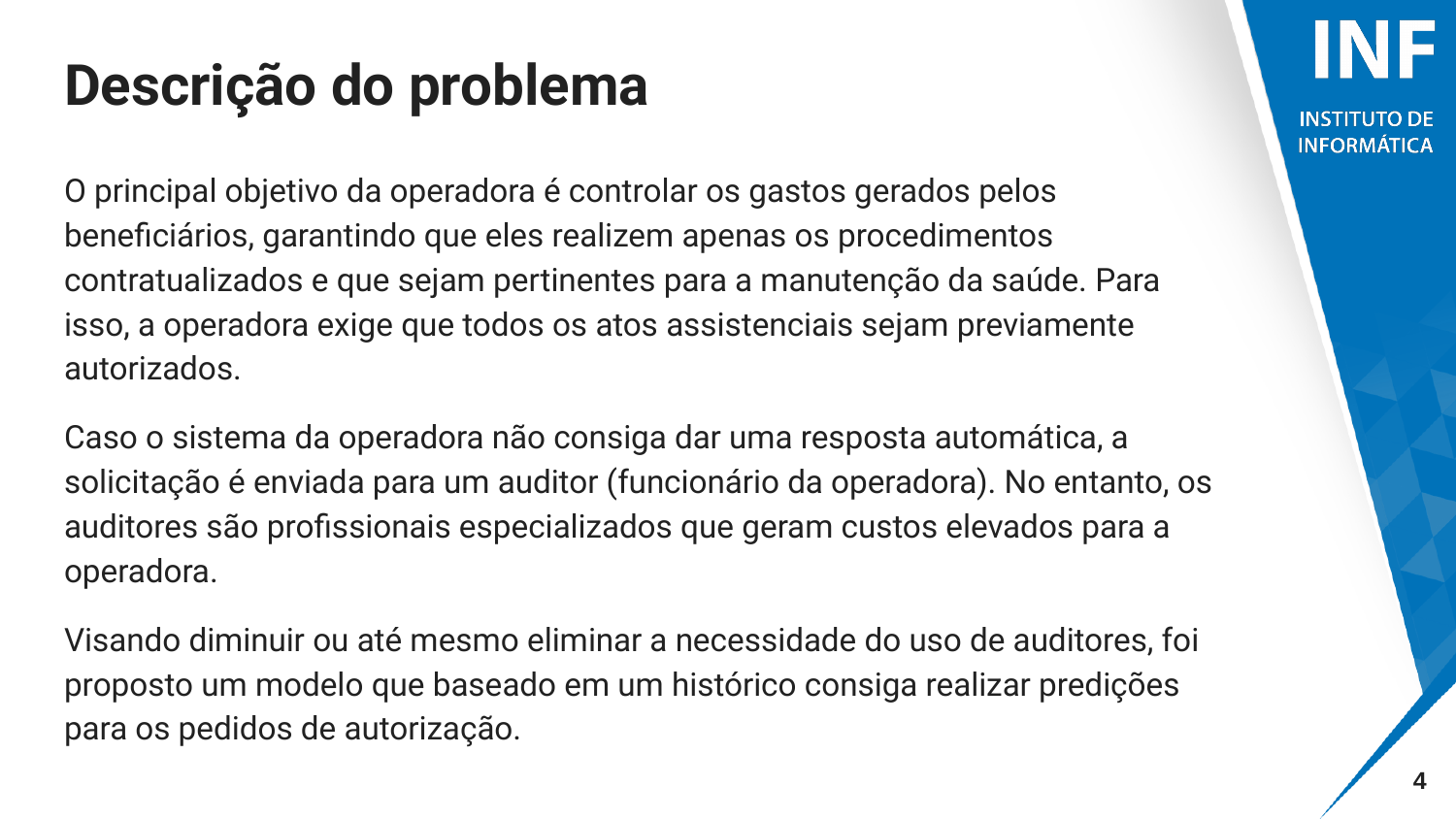

# Descrição do problema

O principal objetivo da operadora é controlar os gastos gerados pelos beneficiários, garantindo que eles realizem apenas os procedimentos contratualizados e que sejam pertinentes para a manutenção da saúde. Para isso, a operadora exige que todos os atos assistenciais sejam previamente autorizados.
Caso o sistema da operadora não consiga dar uma resposta automática, a solicitação é enviada para um auditor (funcionário da operadora). No entanto, os auditores são profissionais especializados que geram custos elevados para a operadora.
Visando diminuir ou até mesmo eliminar a necessidade do uso de auditores, foi proposto um modelo que baseado em um histórico consiga realizar predições para os pedidos de autorização.
4